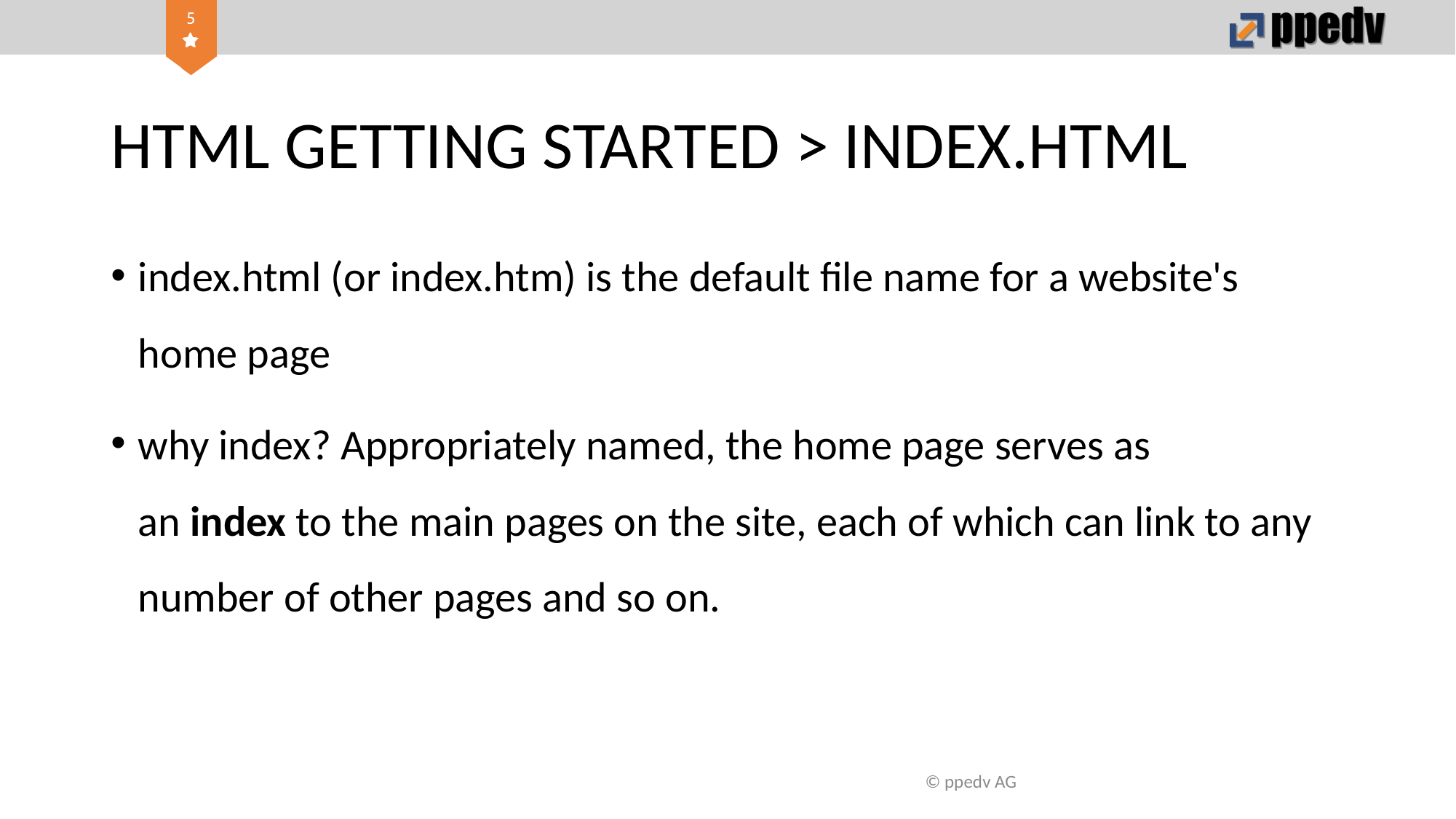

# HTML GETTING STARTED > INDEX.HTML
index.html (or index.htm) is the default file name for a website's home page
why index? Appropriately named, the home page serves as an index to the main pages on the site, each of which can link to any number of other pages and so on.
© ppedv AG